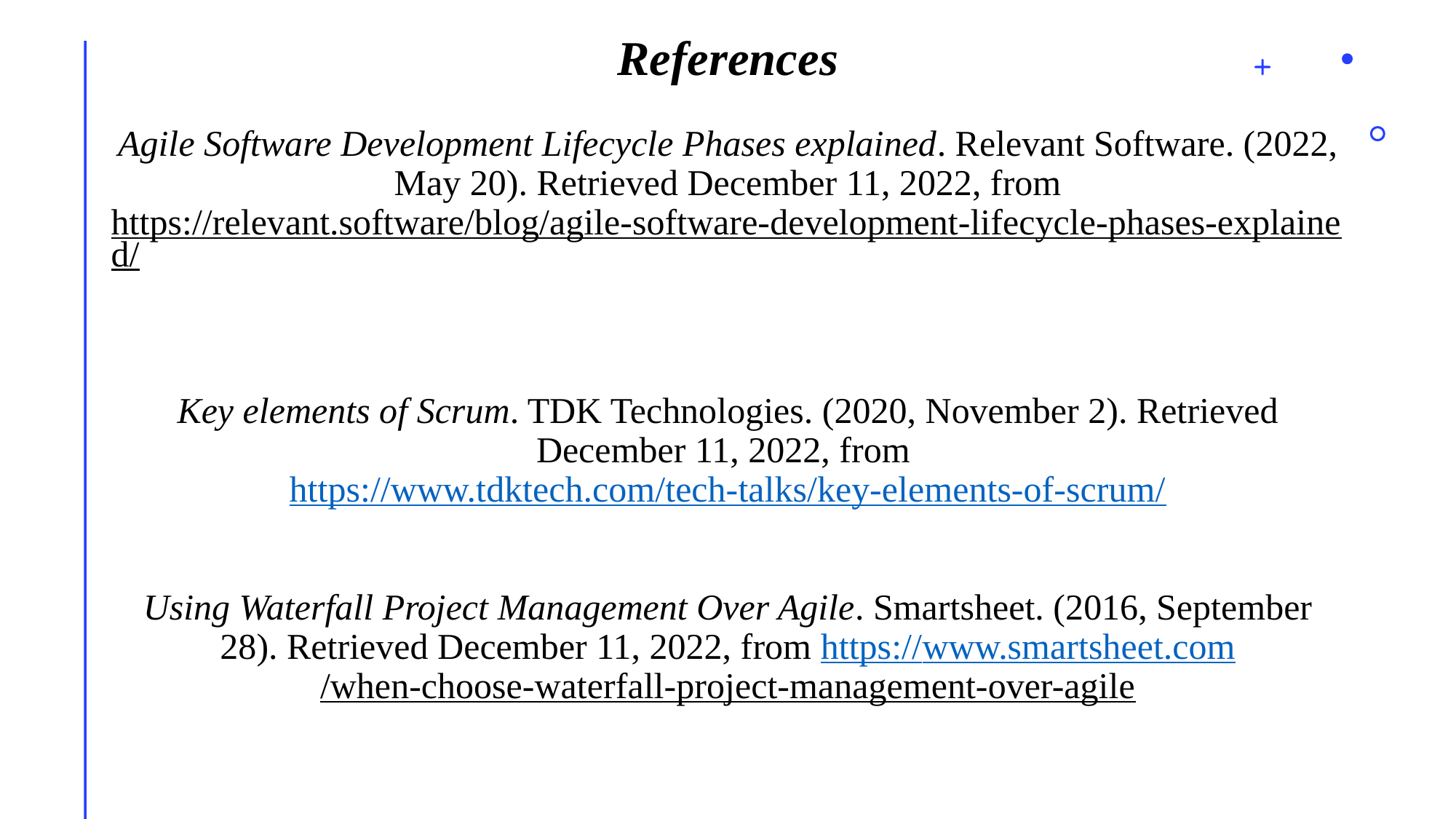

# References Agile Software Development Lifecycle Phases explained. Relevant Software. (2022, May 20). Retrieved December 11, 2022, from https://relevant.software/blog/agile-software-development-lifecycle-phases-explained/ Key elements of Scrum. TDK Technologies. (2020, November 2). Retrieved December 11, 2022, from https://www.tdktech.com/tech-talks/key-elements-of-scrum/ Using Waterfall Project Management Over Agile. Smartsheet. (2016, September 28). Retrieved December 11, 2022, from https://www.smartsheet.com/when-choose-waterfall-project-management-over-agile